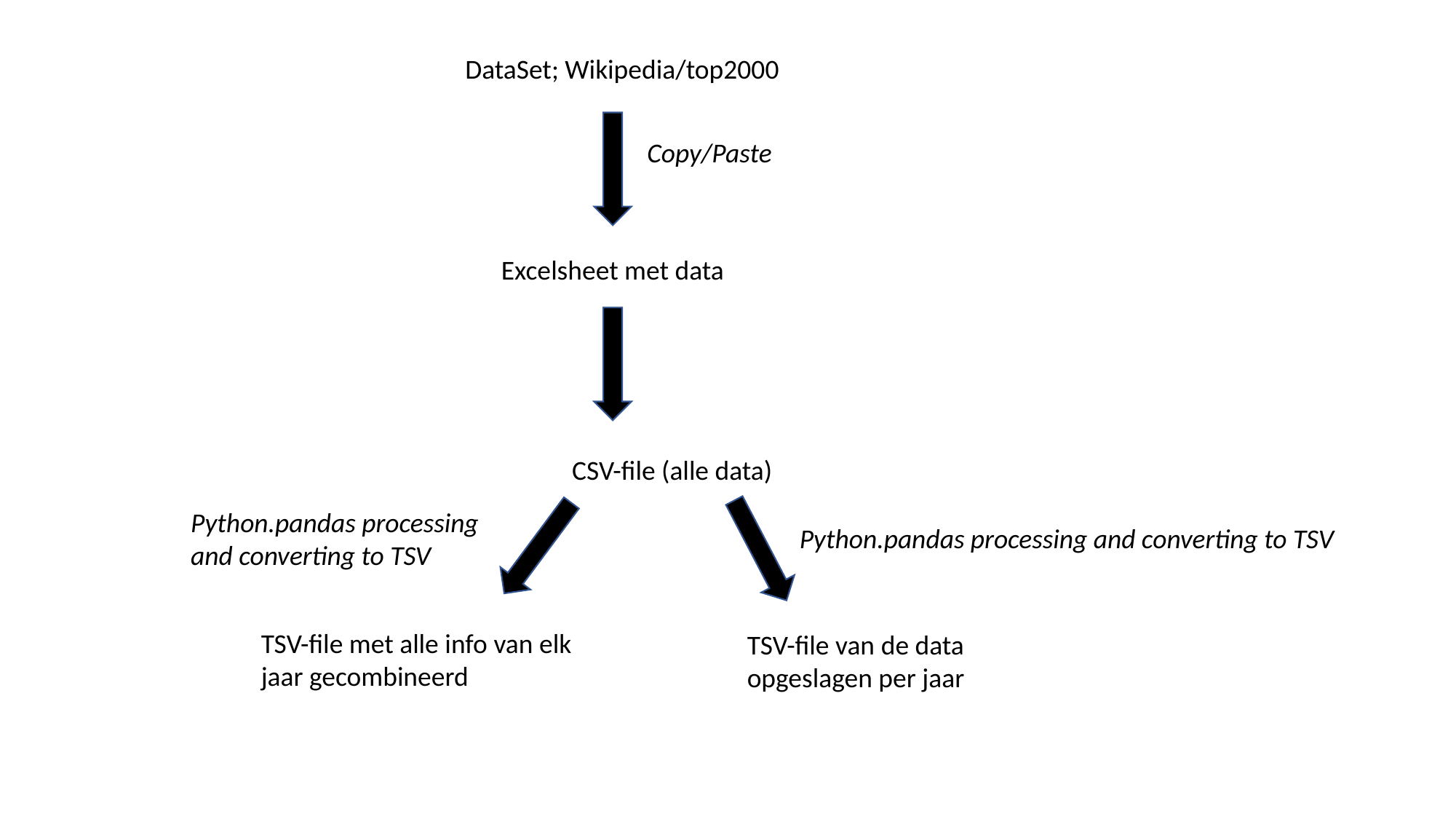

DataSet; Wikipedia/top2000

Copy/Paste
Excelsheet met data

CSV-file (alle data)

Python.pandas processing and converting to TSV
Python.pandas processing and converting to TSV
TSV-file met alle info van elk jaar gecombineerd
TSV-file van de data opgeslagen per jaar